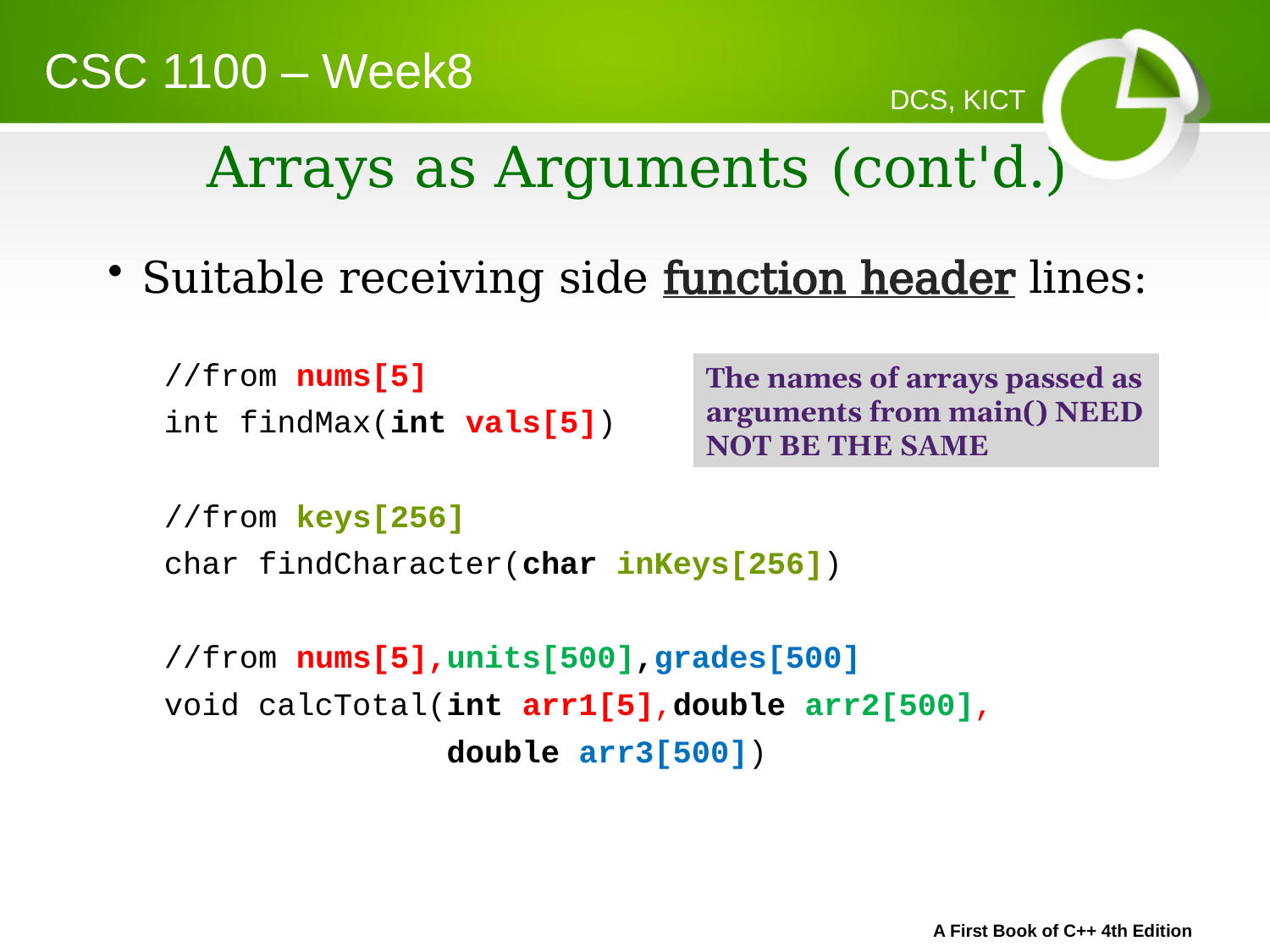

CSC 1100 – Week8
DCS, KICT
24
# Arrays as Arguments (cont'd.)
Suitable receiving side function header lines:

//from nums[5]
int findMax(int vals[5])

//from keys[256]
char findCharacter(char inKeys[256])

//from nums[5],units[500],grades[500]
void calcTotal(int arr1[5],double arr2[500],
               double arr3[500])
The names of arrays passed as arguments from main() NEED NOT BE THE SAME
A First Book of C++ 4th Edition